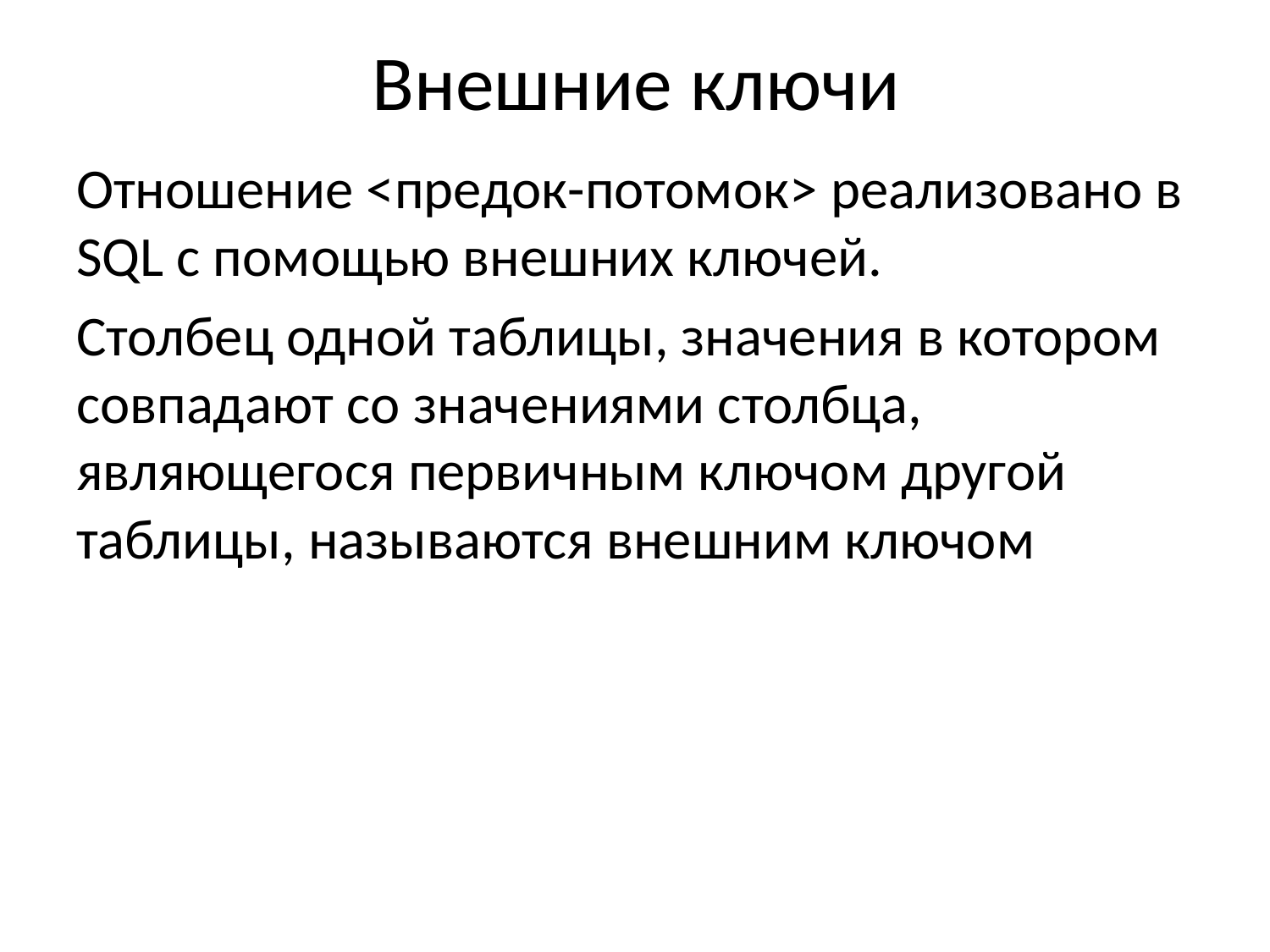

# Внешние ключи
Отношение <предок-потомок> реализовано в SQL с помощью внешних ключей.
Столбец одной таблицы, значения в котором совпадают со значениями столбца, являющегося первичным ключом другой таблицы, называются внешним ключом